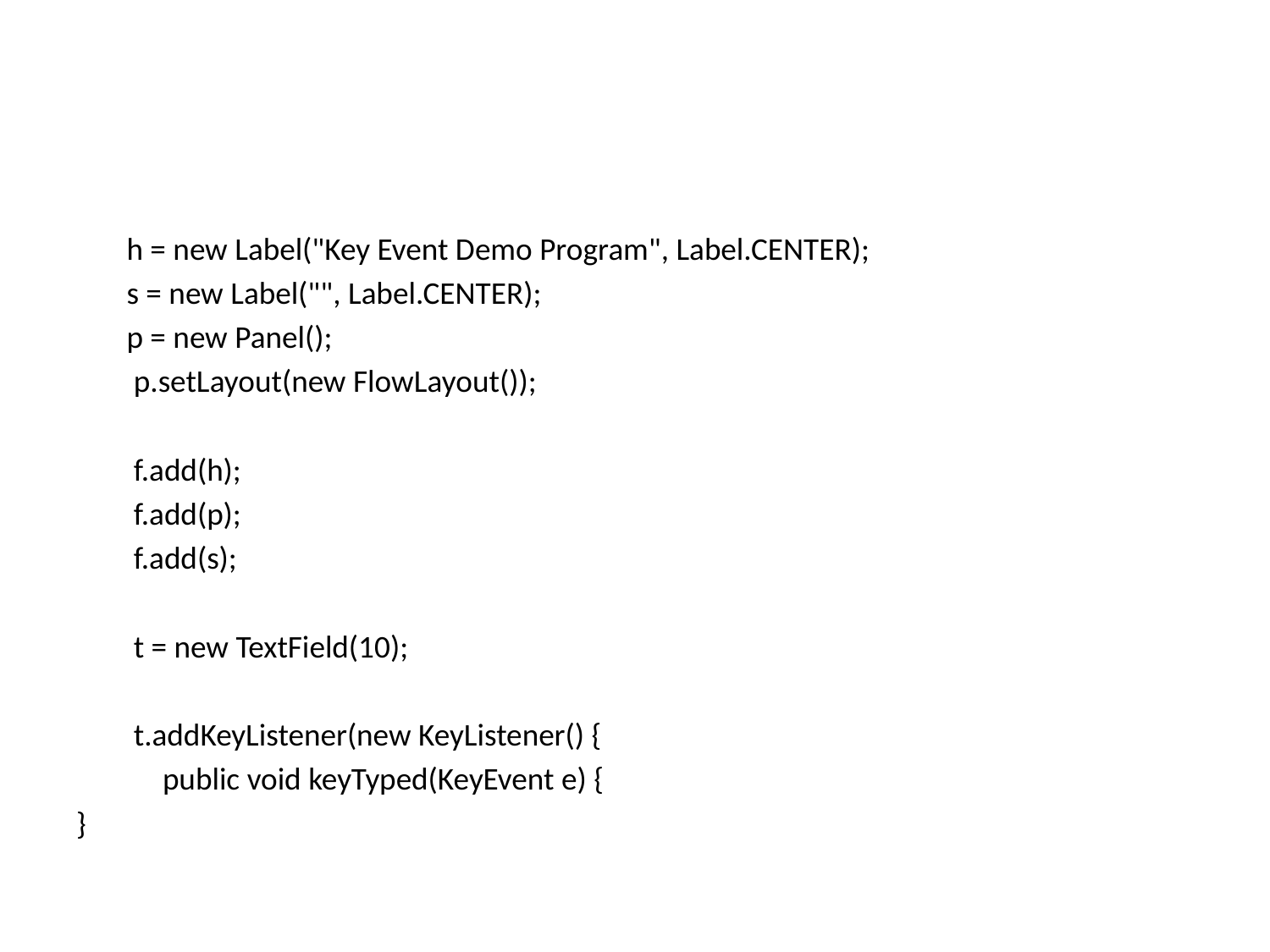

#
       h = new Label("Key Event Demo Program", Label.CENTER);
       s = new Label("", Label.CENTER);
       p = new Panel();
        p.setLayout(new FlowLayout());

        f.add(h);
        f.add(p);
        f.add(s);

        t = new TextField(10);

        t.addKeyListener(new KeyListener() {
            public void keyTyped(KeyEvent e) {
}